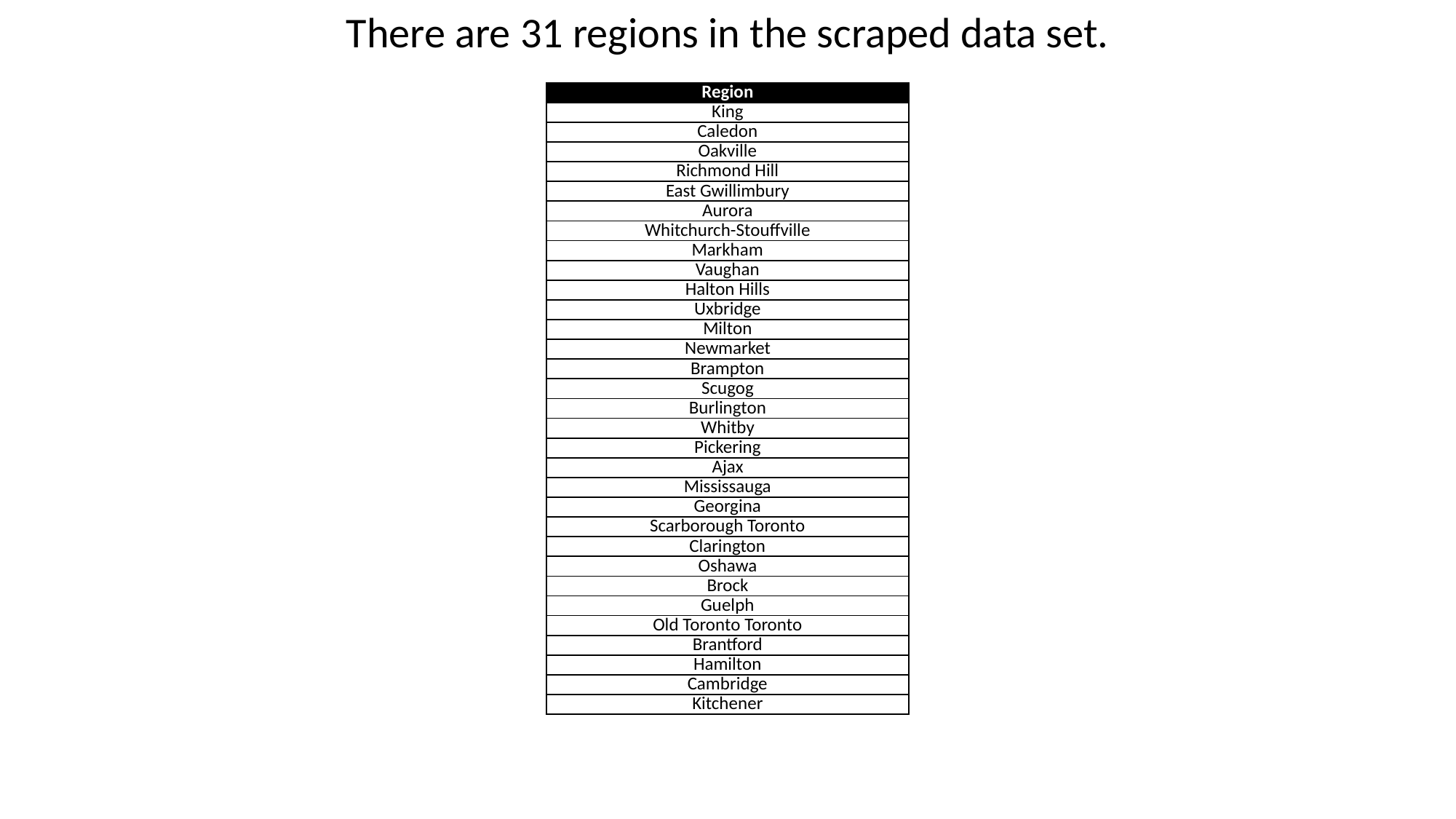

There are 31 regions in the scraped data set.
| Region |
| --- |
| King |
| Caledon |
| Oakville |
| Richmond Hill |
| East Gwillimbury |
| Aurora |
| Whitchurch-Stouffville |
| Markham |
| Vaughan |
| Halton Hills |
| Uxbridge |
| Milton |
| Newmarket |
| Brampton |
| Scugog |
| Burlington |
| Whitby |
| Pickering |
| Ajax |
| Mississauga |
| Georgina |
| Scarborough Toronto |
| Clarington |
| Oshawa |
| Brock |
| Guelph |
| Old Toronto Toronto |
| Brantford |
| Hamilton |
| Cambridge |
| Kitchener |